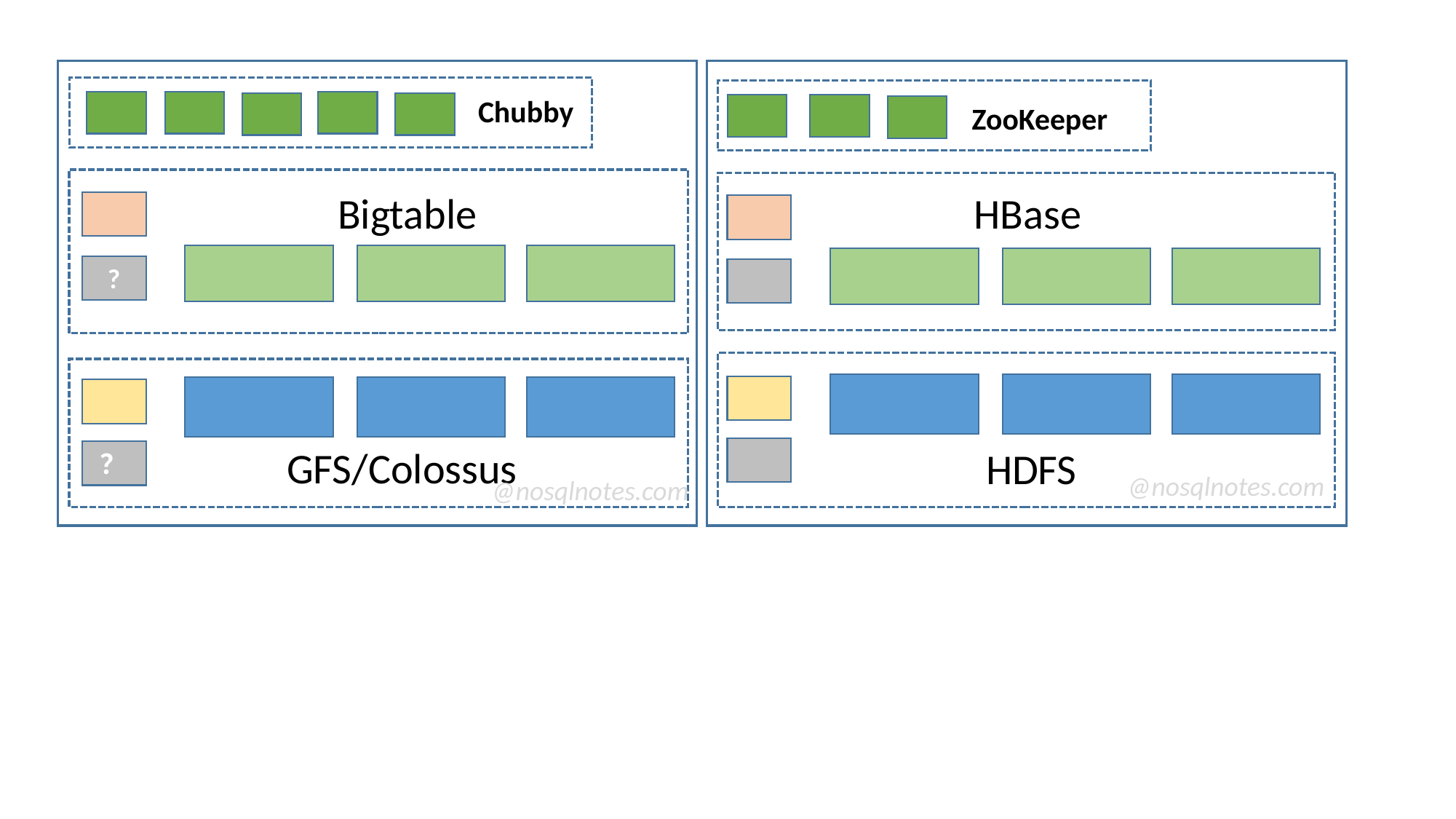

Chubby

ZooKeeper

Bigtable
HBase

?

GFS/Colossus
HDFS

？
@nosqlnotes.com
@nosqlnotes.com